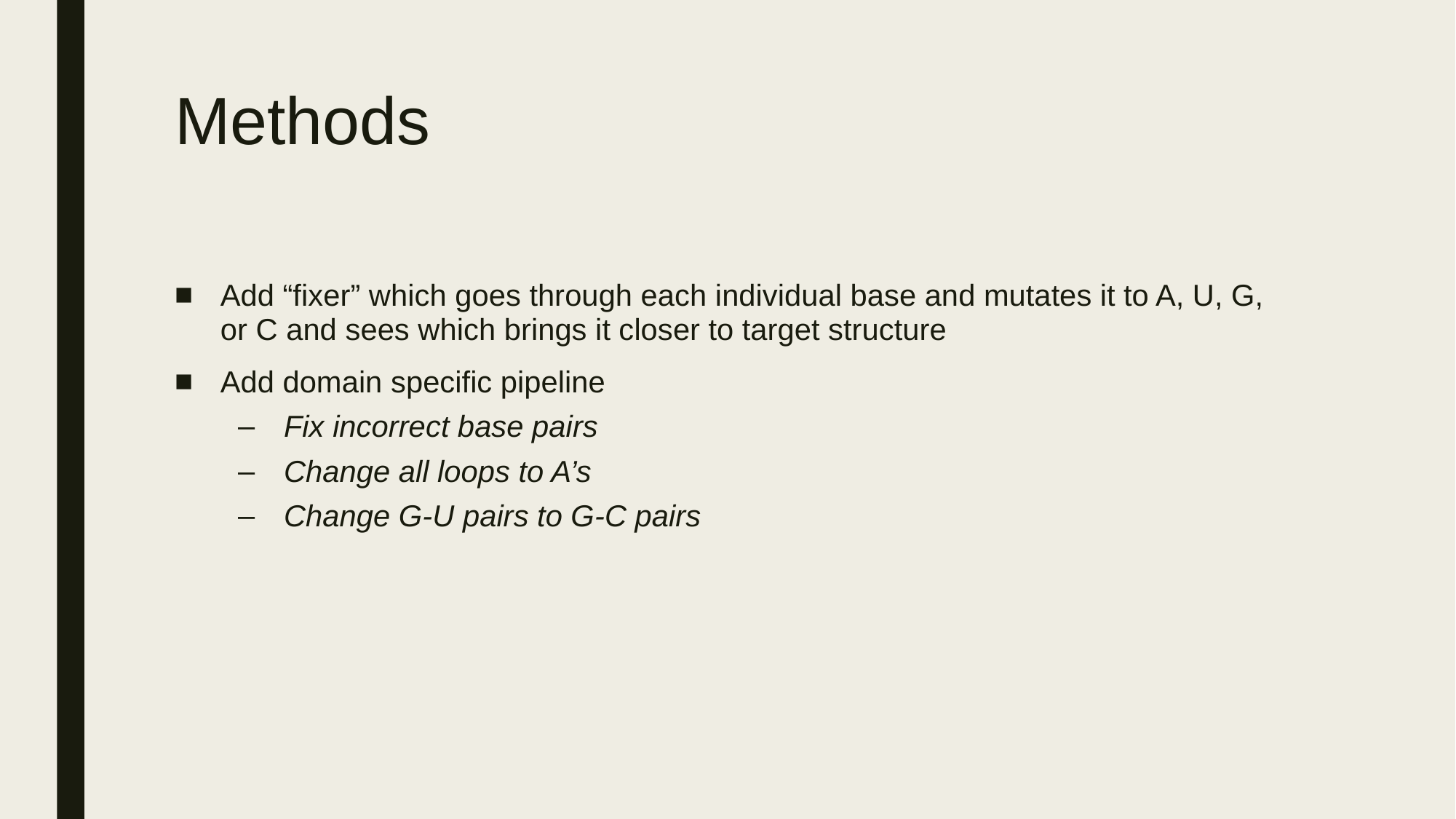

# Methods
Add “fixer” which goes through each individual base and mutates it to A, U, G, or C and sees which brings it closer to target structure
Add domain specific pipeline
Fix incorrect base pairs
Change all loops to A’s
Change G-U pairs to G-C pairs